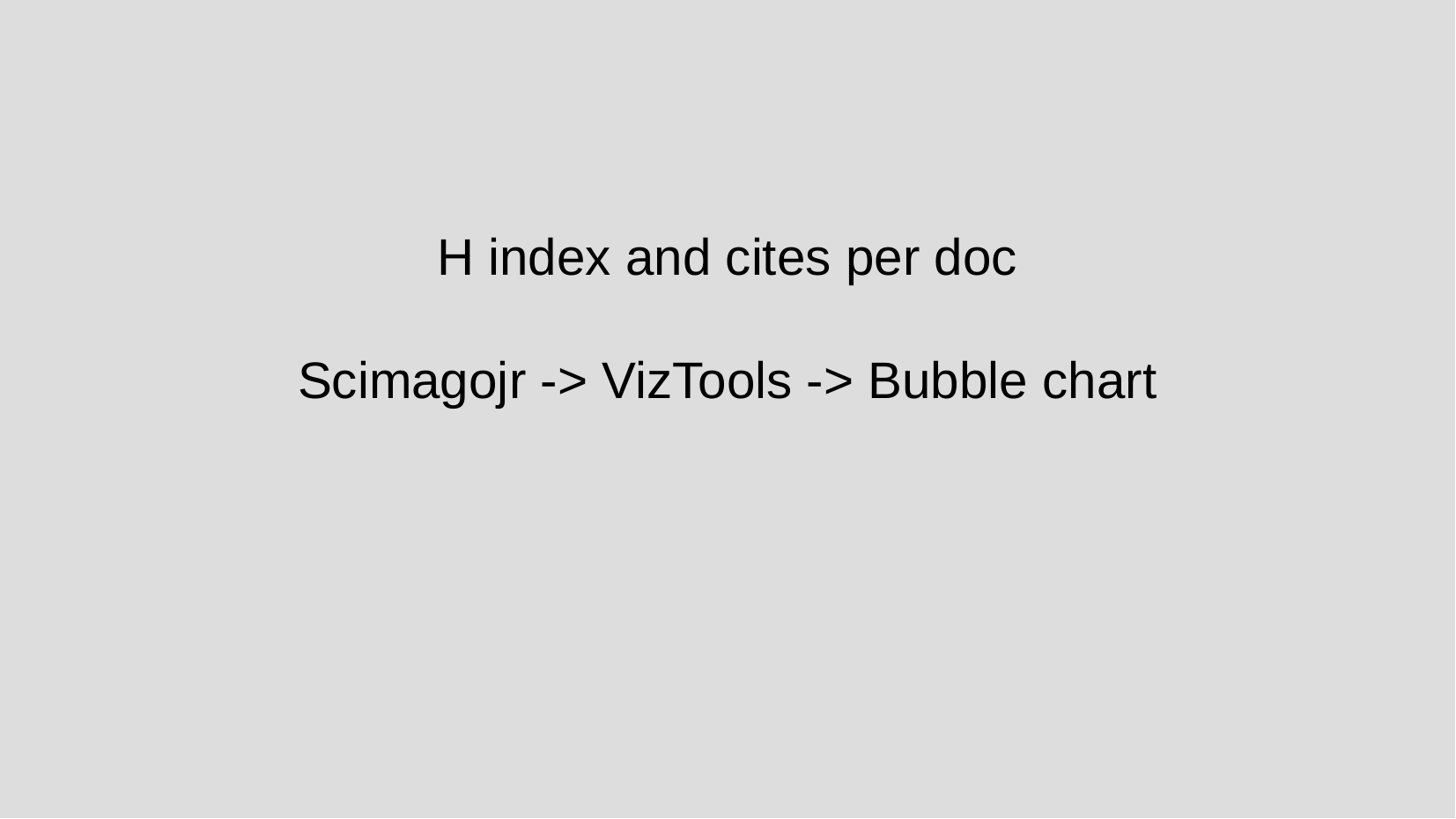

H index and cites per doc

Scimagojr -> VizTools -> Bubble chart